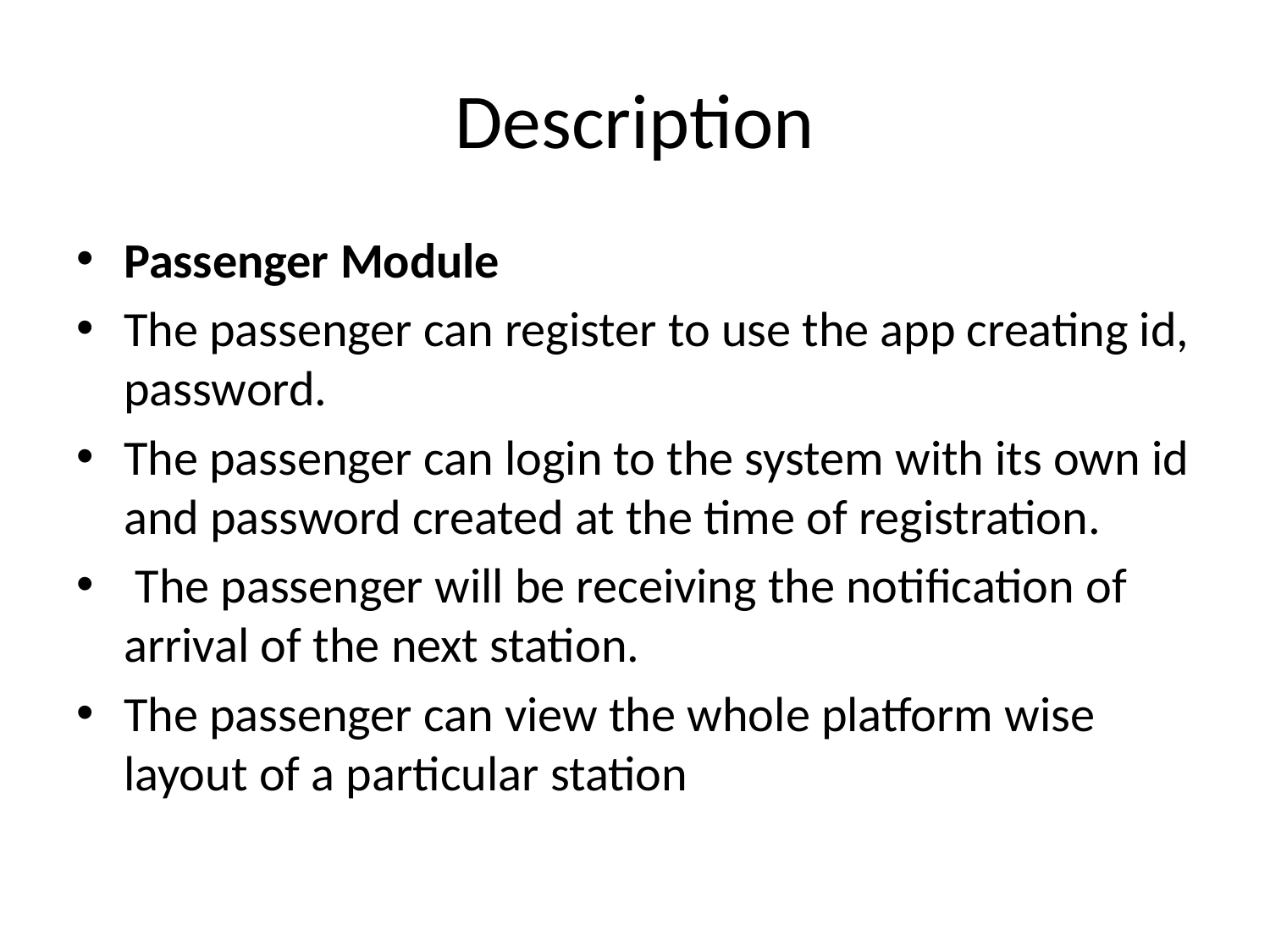

# Description
Passenger Module
The passenger can register to use the app creating id, password.
The passenger can login to the system with its own id and password created at the time of registration.
 The passenger will be receiving the notification of arrival of the next station.
The passenger can view the whole platform wise layout of a particular station